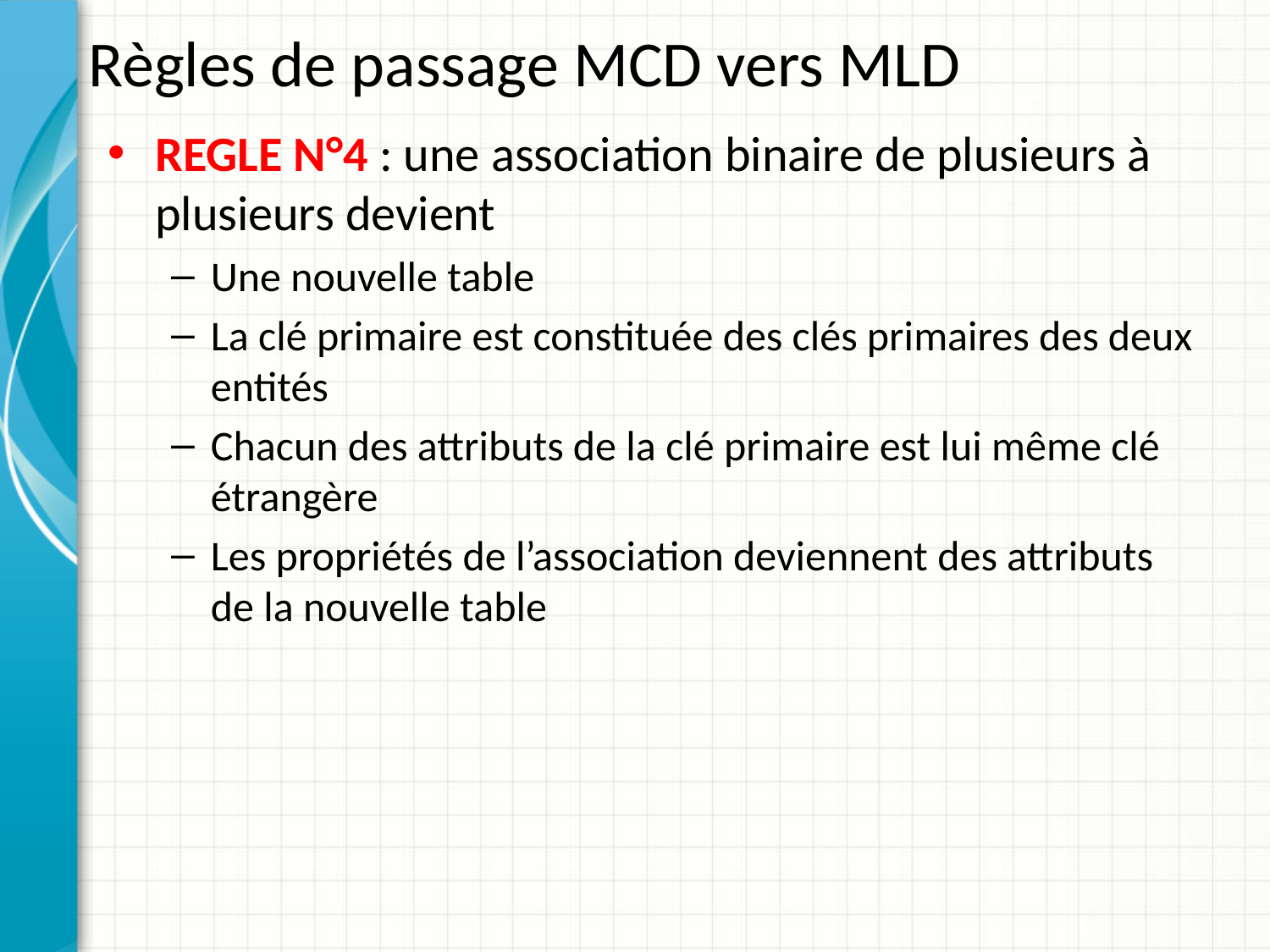

# Règles de passage MCD vers MLD
REGLE N°4 : une association binaire de plusieurs à plusieurs devient
Une nouvelle table
La clé primaire est constituée des clés primaires des deux entités
Chacun des attributs de la clé primaire est lui même clé étrangère
Les propriétés de l’association deviennent des attributs de la nouvelle table